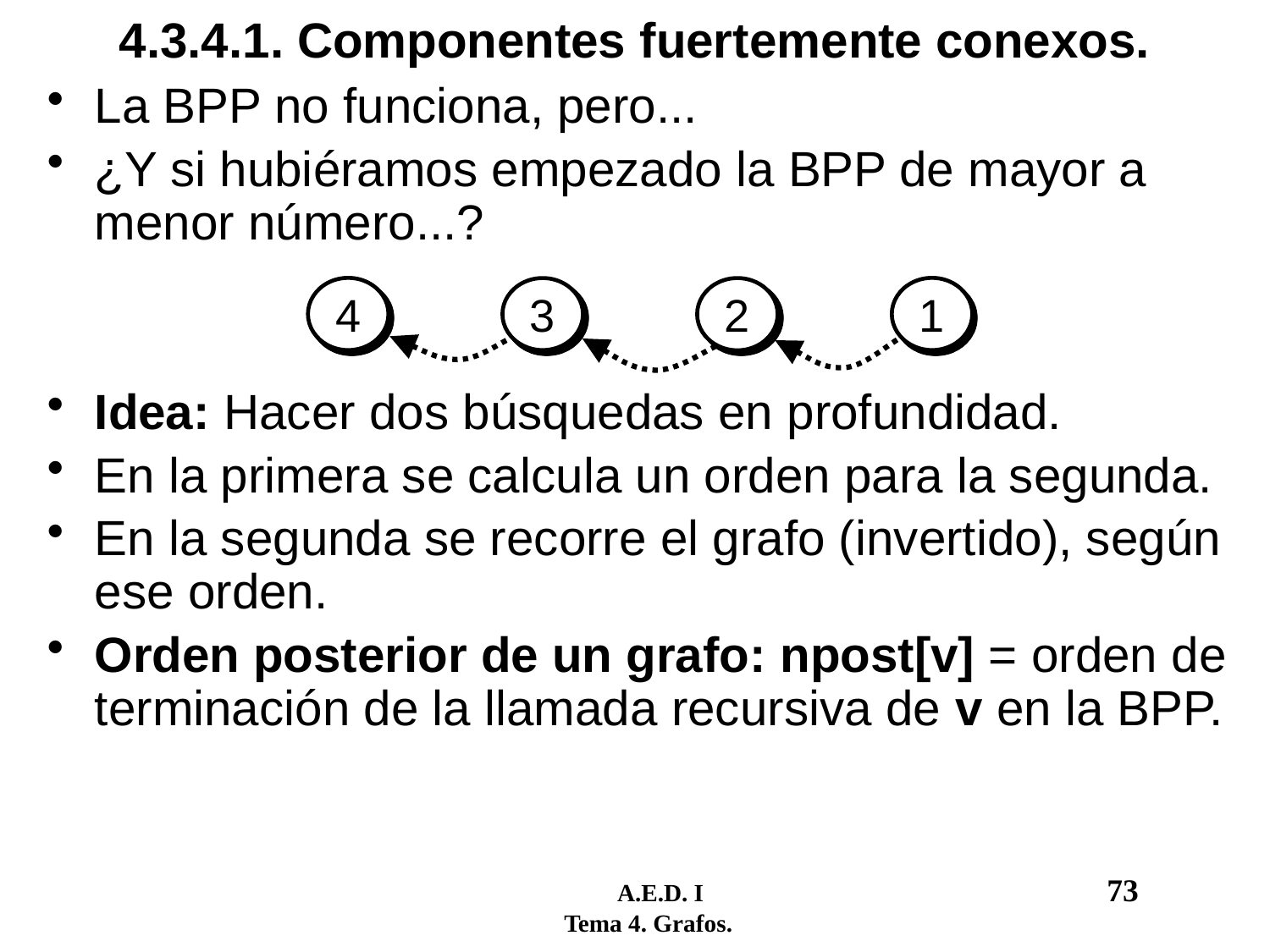

# 4.3.4.1. Componentes fuertemente conexos.
La BPP no funciona, pero...
¿Y si hubiéramos empezado la BPP de mayor a menor número...?

Idea: Hacer dos búsquedas en profundidad.
En la primera se calcula un orden para la segunda.
En la segunda se recorre el grafo (invertido), según ese orden.
Orden posterior de un grafo: npost[v] = orden de terminación de la llamada recursiva de v en la BPP.
4
1
3
2

	   A.E.D. I				73
               Tema 4. Grafos.